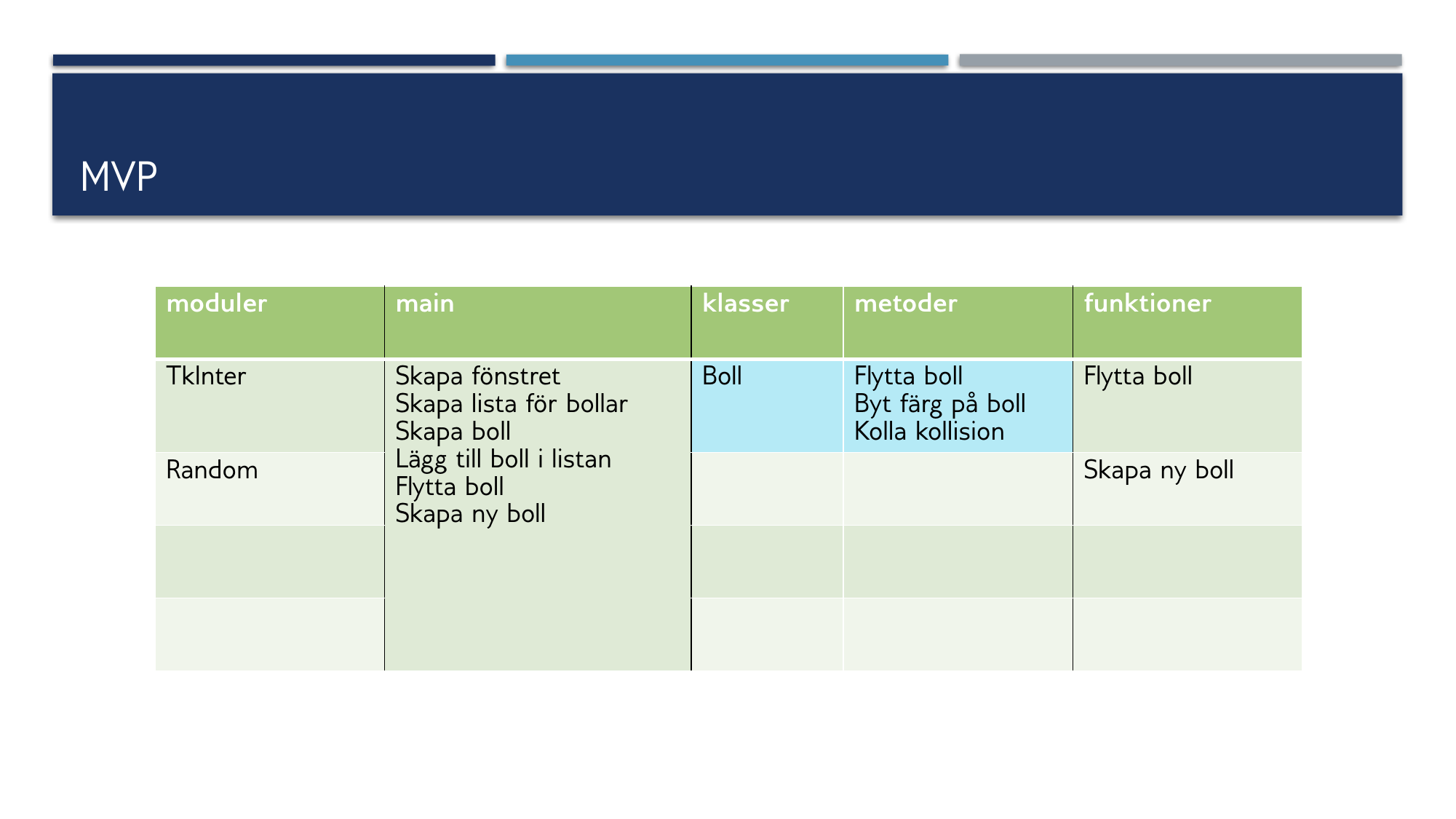

# MVP
| moduler | main | klasser | metoder | funktioner |
| --- | --- | --- | --- | --- |
| TkInter | Skapa fönstret Skapa lista för bollar Skapa boll Lägg till boll i listan Flytta boll Skapa ny boll | Boll | Flytta boll Byt färg på boll Kolla kollision | Flytta boll |
| Random |  |  |  | Skapa ny boll |
|  |  |  |  |  |
|  |  |  |  |  |